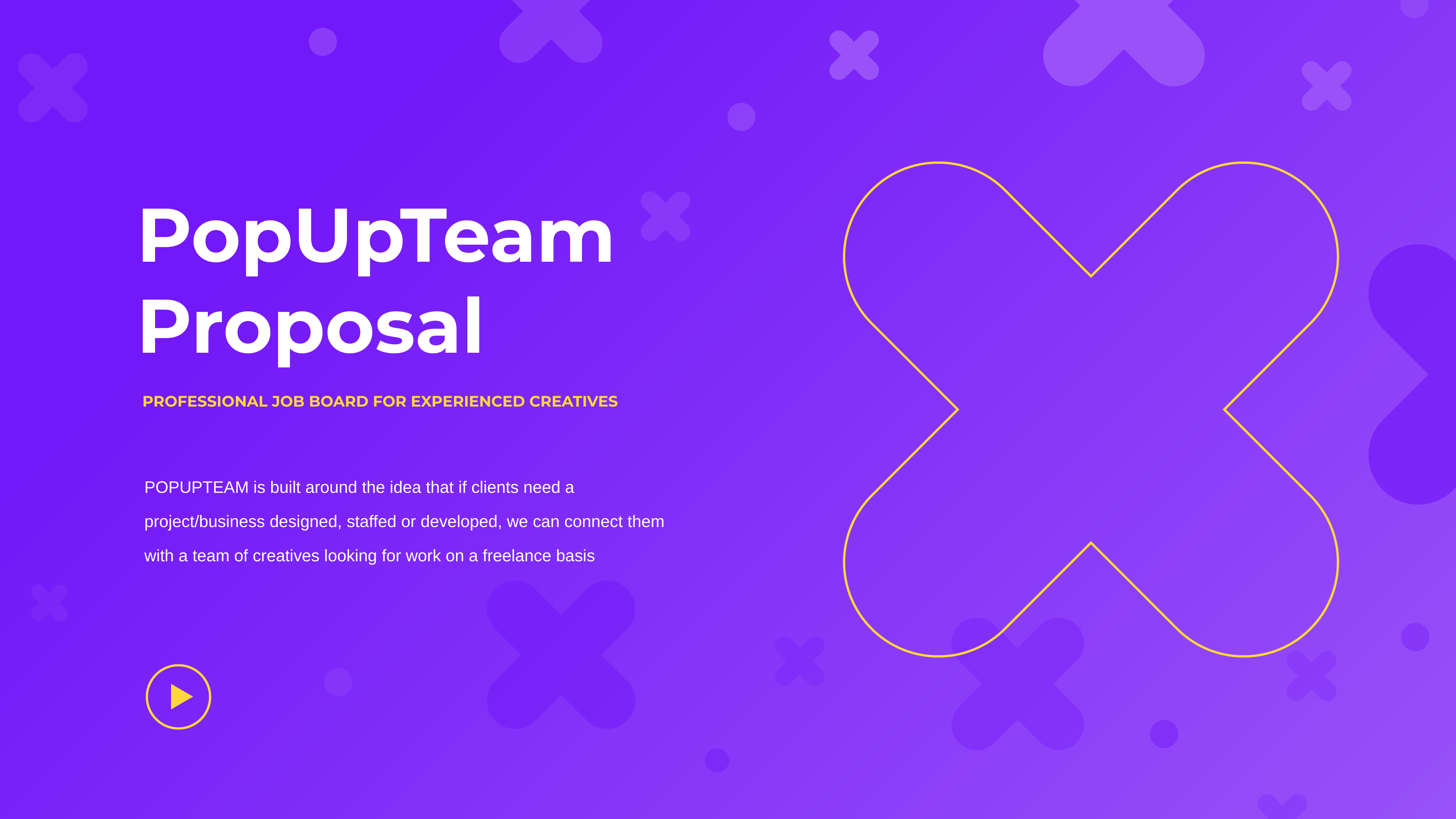

PopUpTeam
Proposal
PROFESSIONAL JOB BOARD FOR EXPERIENCED CREATIVES

POPUPTEAM is built around the idea that if clients need a project/business designed, staffed or developed, we can connect them with a team of creatives looking for work on a freelance basis